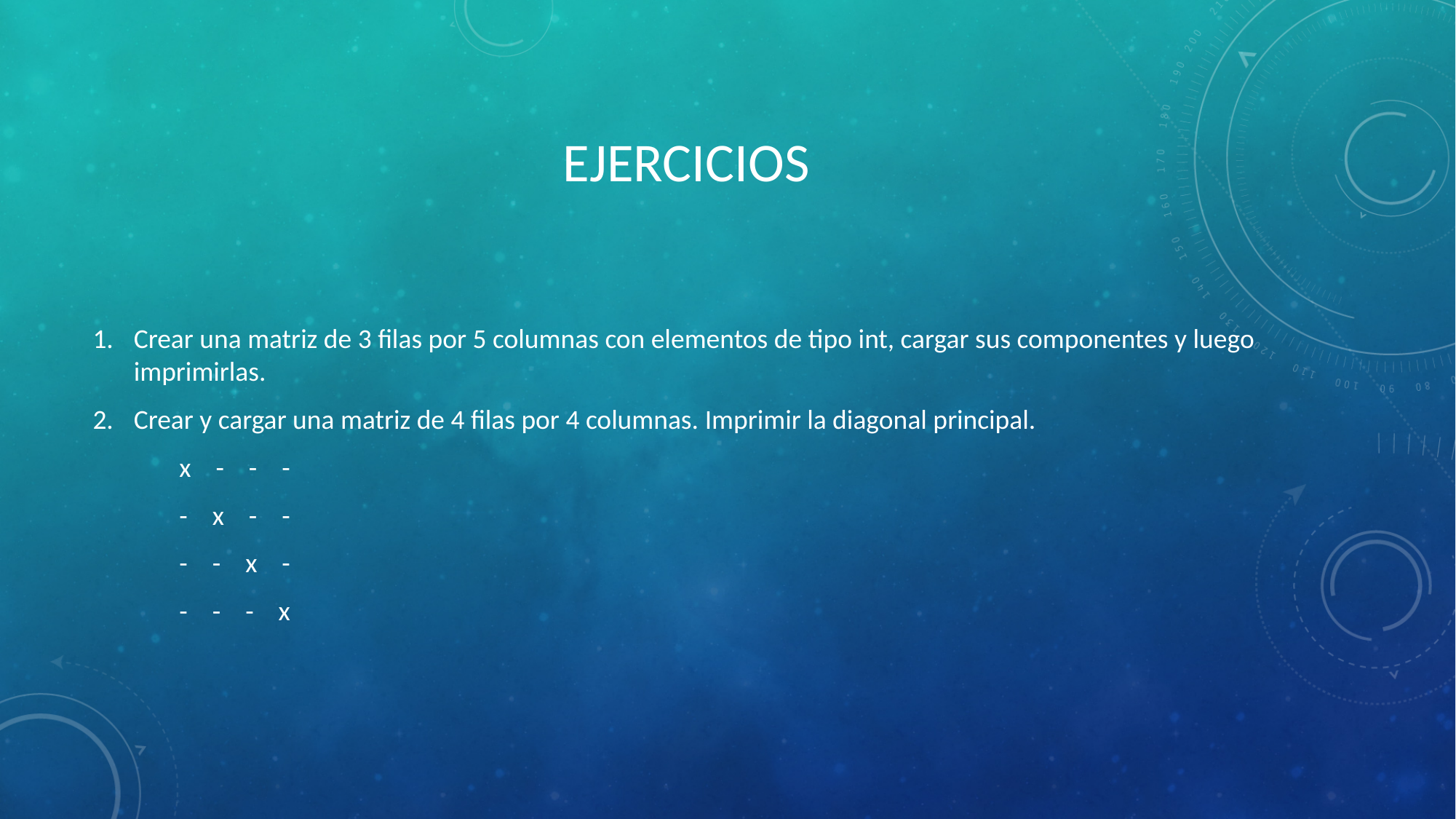

# Ejercicios
Crear una matriz de 3 filas por 5 columnas con elementos de tipo int, cargar sus componentes y luego imprimirlas.
Crear y cargar una matriz de 4 filas por 4 columnas. Imprimir la diagonal principal.
              x    -    -    -
              -    x    -    -
              -    -    x    -
              -    -    -    x